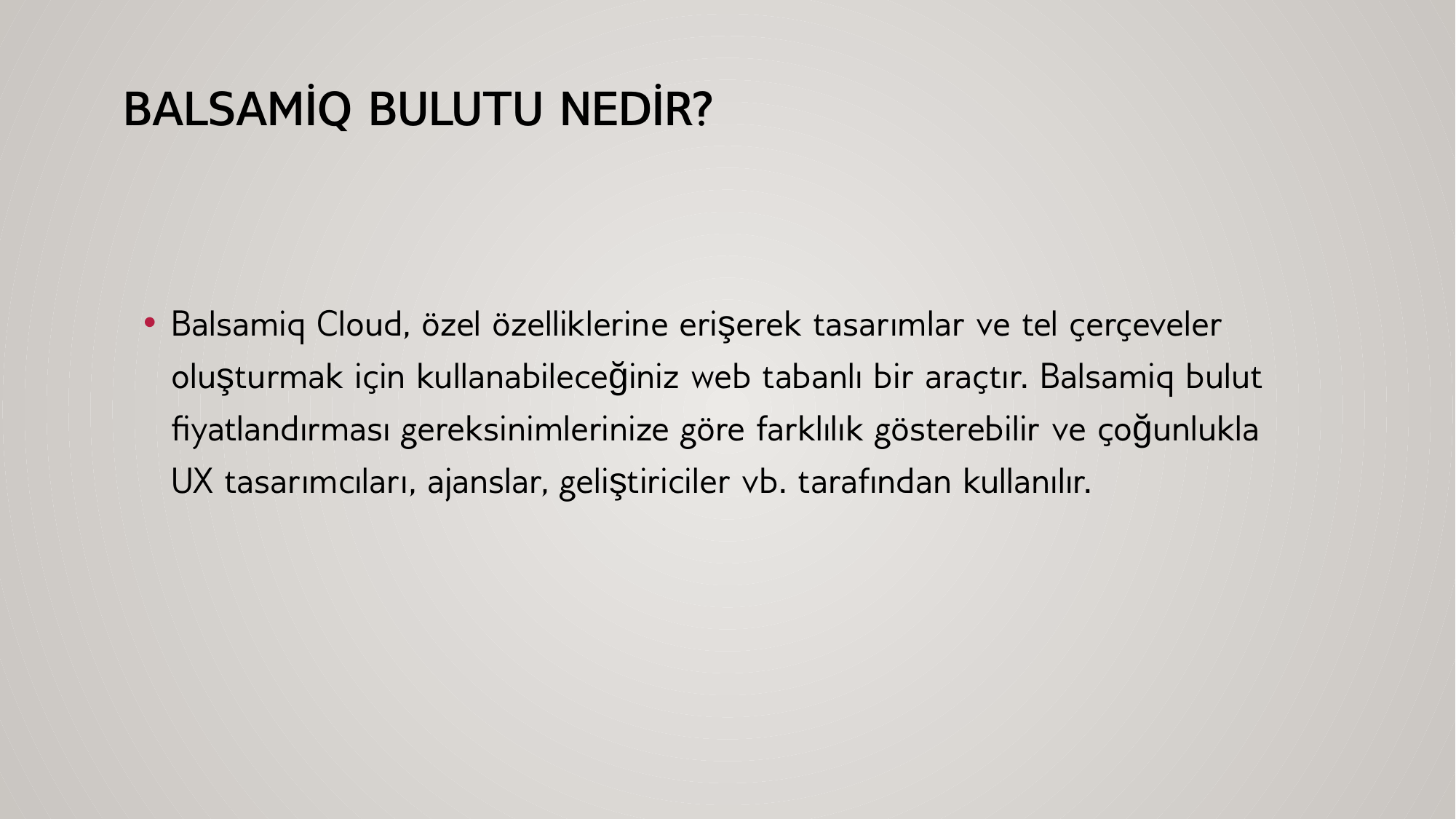

# Balsamiq Bulutu Nedir?
Balsamiq Cloud, özel özelliklerine erişerek tasarımlar ve tel çerçeveler oluşturmak için kullanabileceğiniz web tabanlı bir araçtır. Balsamiq bulut fiyatlandırması gereksinimlerinize göre farklılık gösterebilir ve çoğunlukla UX tasarımcıları, ajanslar, geliştiriciler vb. tarafından kullanılır.